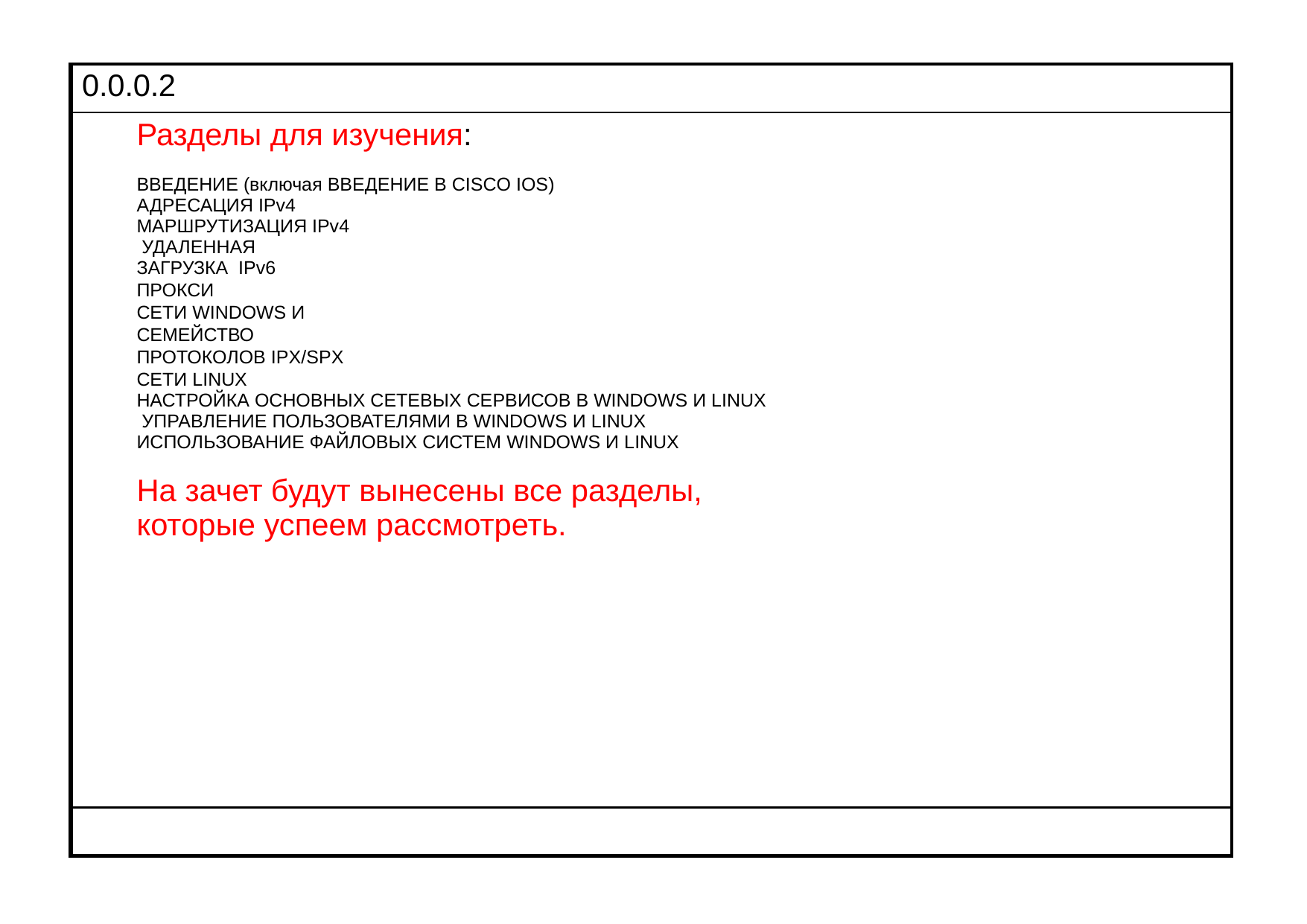

| 0.0.0.2 |
| --- |
| Разделы для изучения: ВВЕДЕНИЕ (включая ВВЕДЕНИЕ В CISCO IOS) АДРЕСАЦИЯ IPv4 МАРШРУТИЗАЦИЯ IPv4 УДАЛЕННАЯ ЗАГРУЗКА IPv6 ПРОКСИ СЕТИ WINDOWS И СЕМЕЙСТВО ПРОТОКОЛОВ IPX/SPX СЕТИ LINUX НАСТРОЙКА ОСНОВНЫХ СЕТЕВЫХ СЕРВИСОВ В WINDOWS И LINUX УПРАВЛЕНИЕ ПОЛЬЗОВАТЕЛЯМИ В WINDOWS И LINUX ИСПОЛЬЗОВАНИЕ ФАЙЛОВЫХ СИСТЕМ WINDOWS И LINUX На зачет будут вынесены все разделы, которые успеем рассмотреть. |
|  |